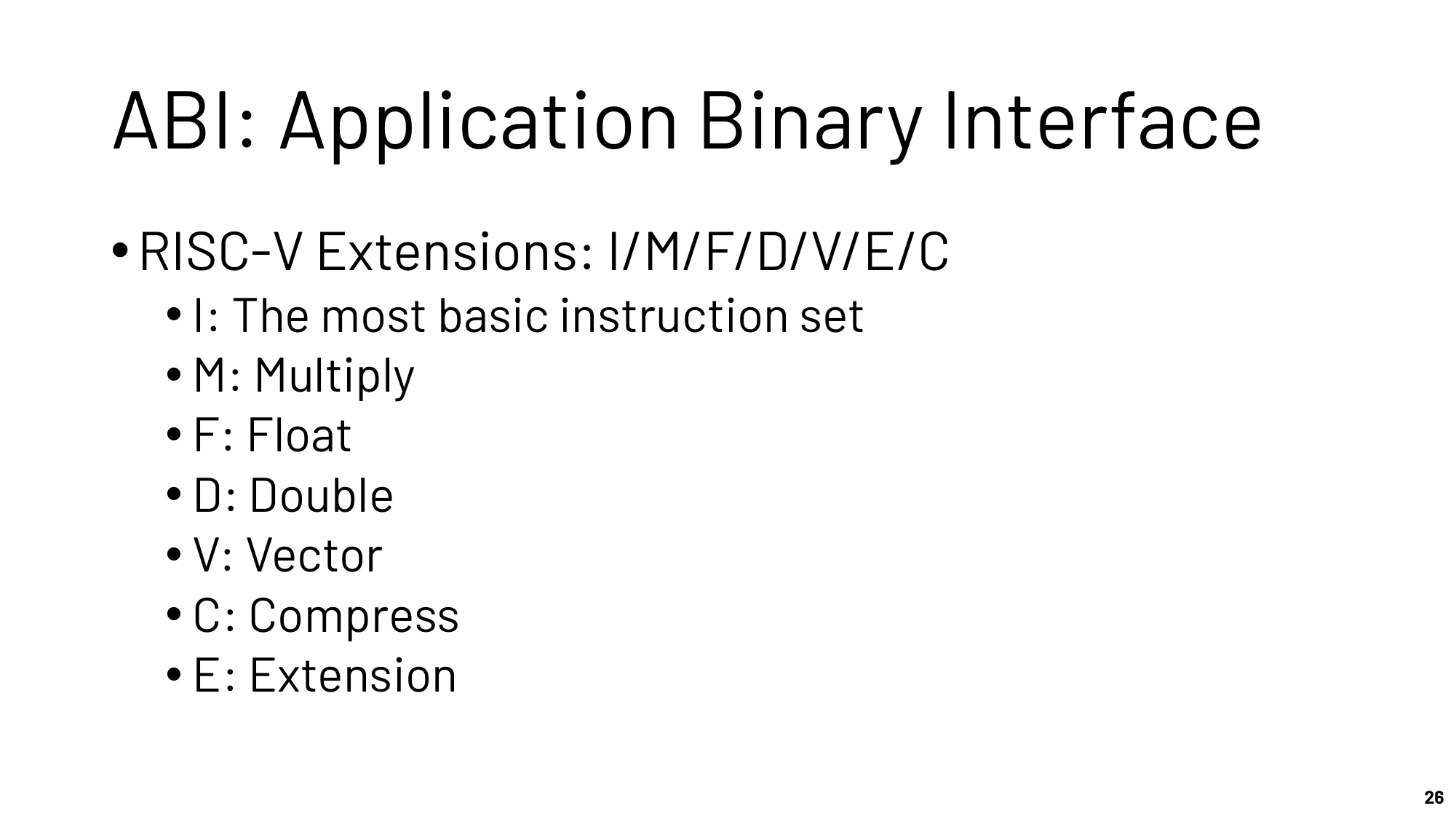

# ABI: Application Binary Interface
RISC-V Extensions: I/M/F/D/V/E/C
I: The most basic instruction set
M: Multiply
F: Float
D: Double
V: Vector
C: Compress
E: Extension
26